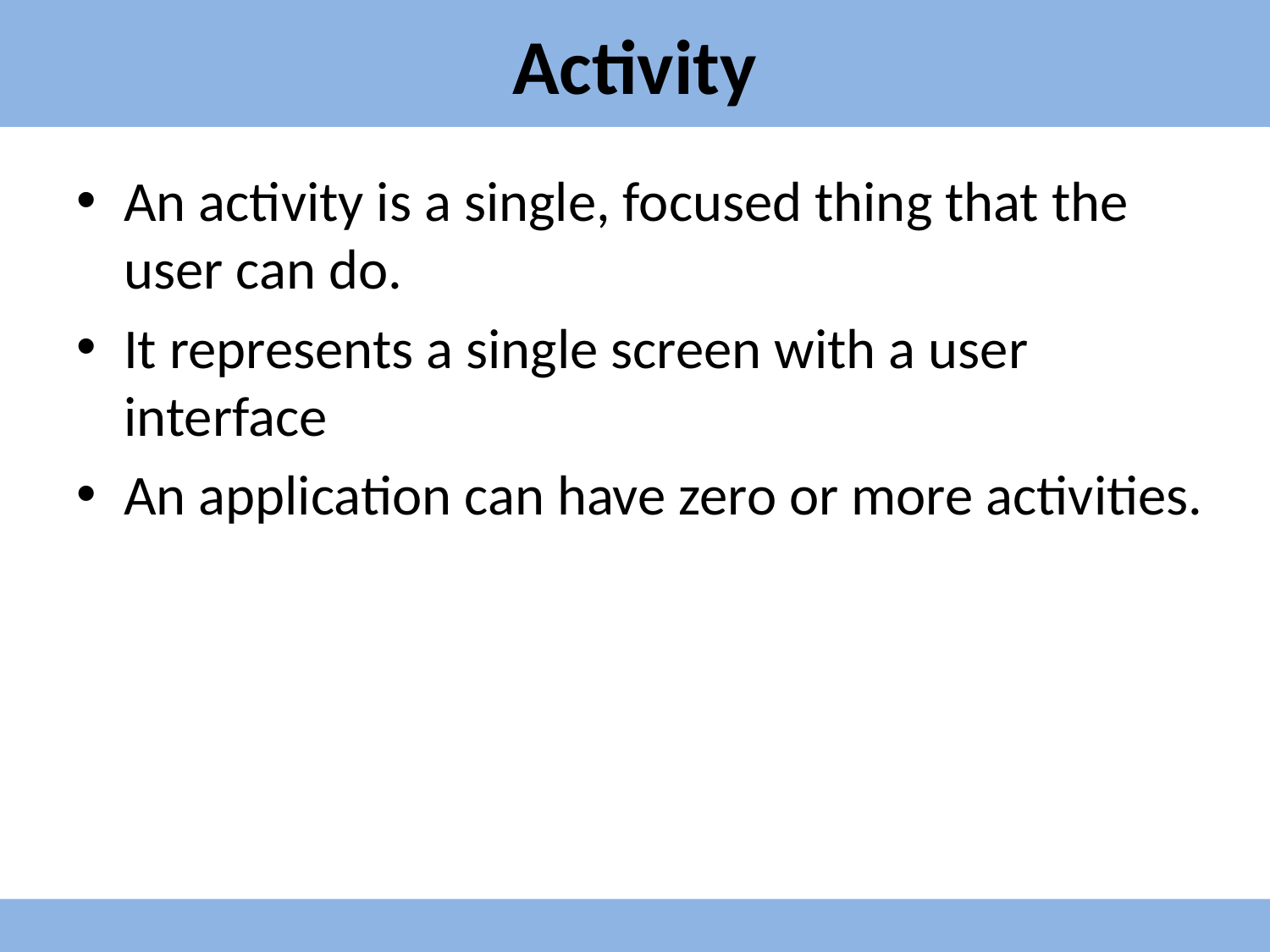

# Activity
An activity is a single, focused thing that the user can do.
It represents a single screen with a user interface
An application can have zero or more activities.